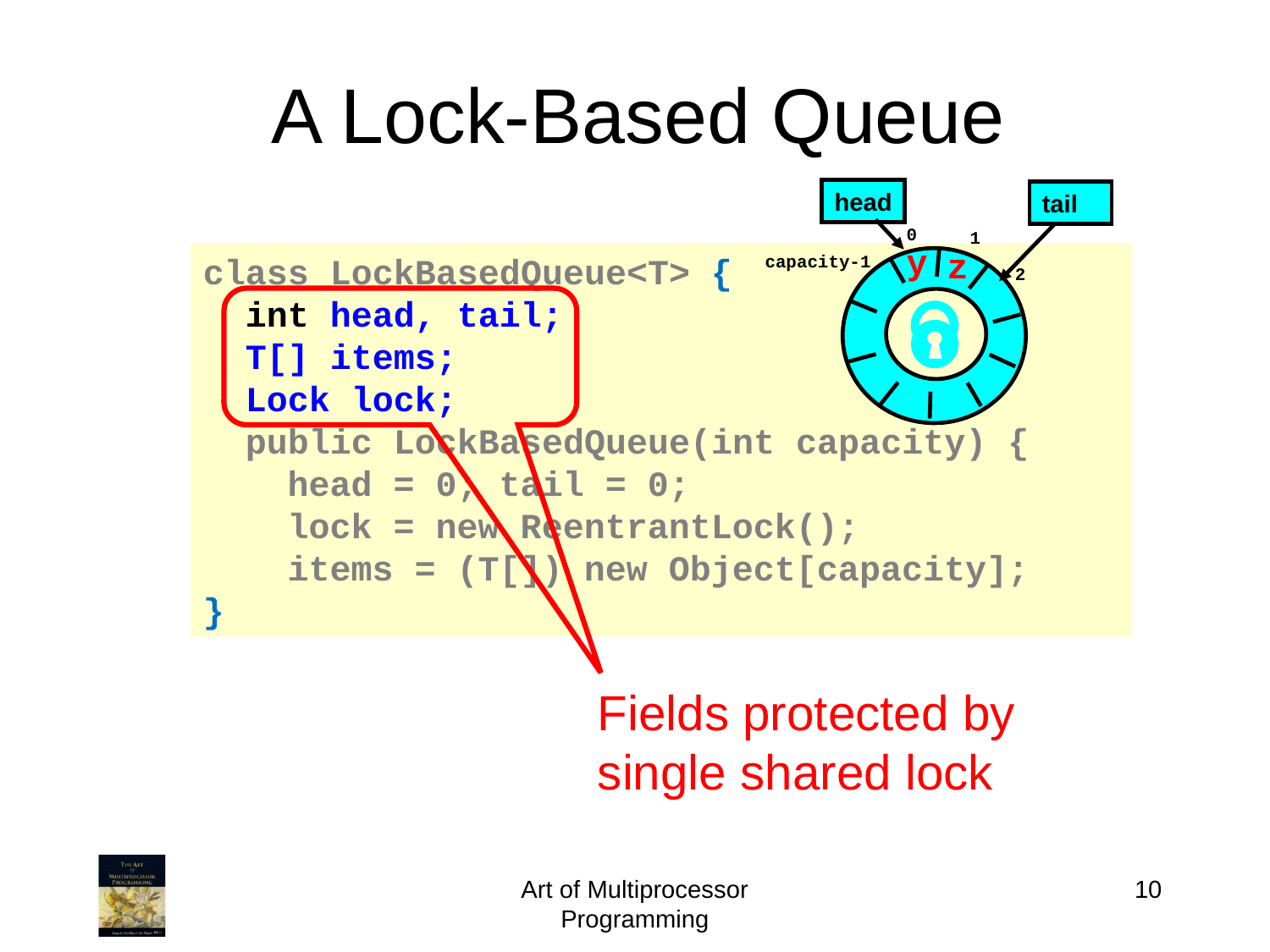

A Lock-Based Queue
head
tail
0

1

y
z
capacity-1

2

class LockBasedQueue<T> {
  int head, tail;
  T[] items;
  Lock lock;
  public LockBasedQueue(int capacity) {
    head = 0; tail = 0;
    lock = new ReentrantLock();
    items = (T[]) new Object[capacity];
}

Fields protected by single shared lock
Art of Multiprocessor Programming
10